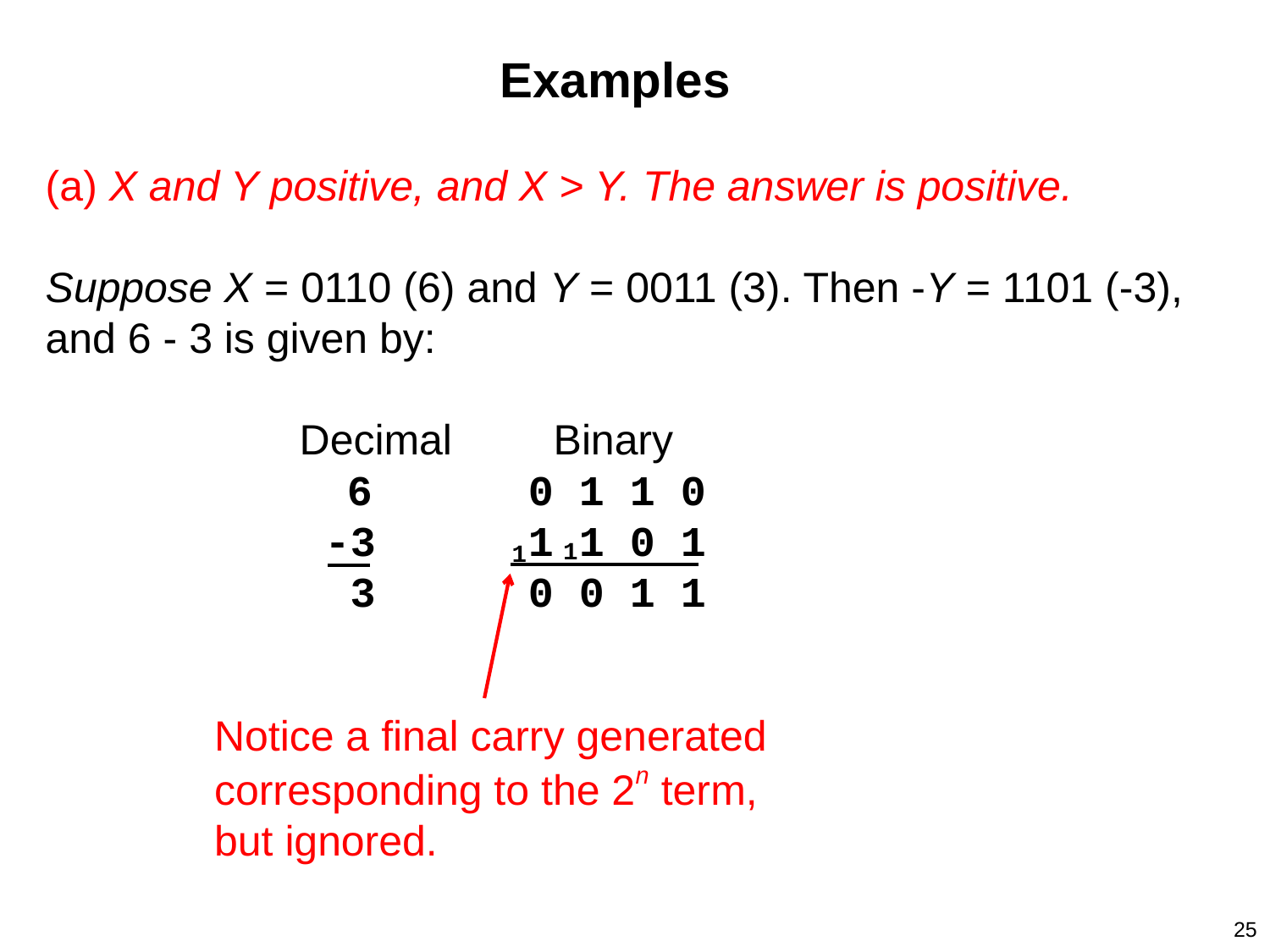

Examples

(a) X and Y positive, and X > Y. The answer is positive.

Suppose X = 0110 (6) and Y = 0011 (3). Then -Y = 1101 (-3), and 6 - 3 is given by:

		Decimal	Binary
		    6	    0 1 1 0
		 -3	    1 1 0 1
		  3	    0 0 1 1

1
1
Notice a final carry generated corresponding to the 2n term, but ignored.
25